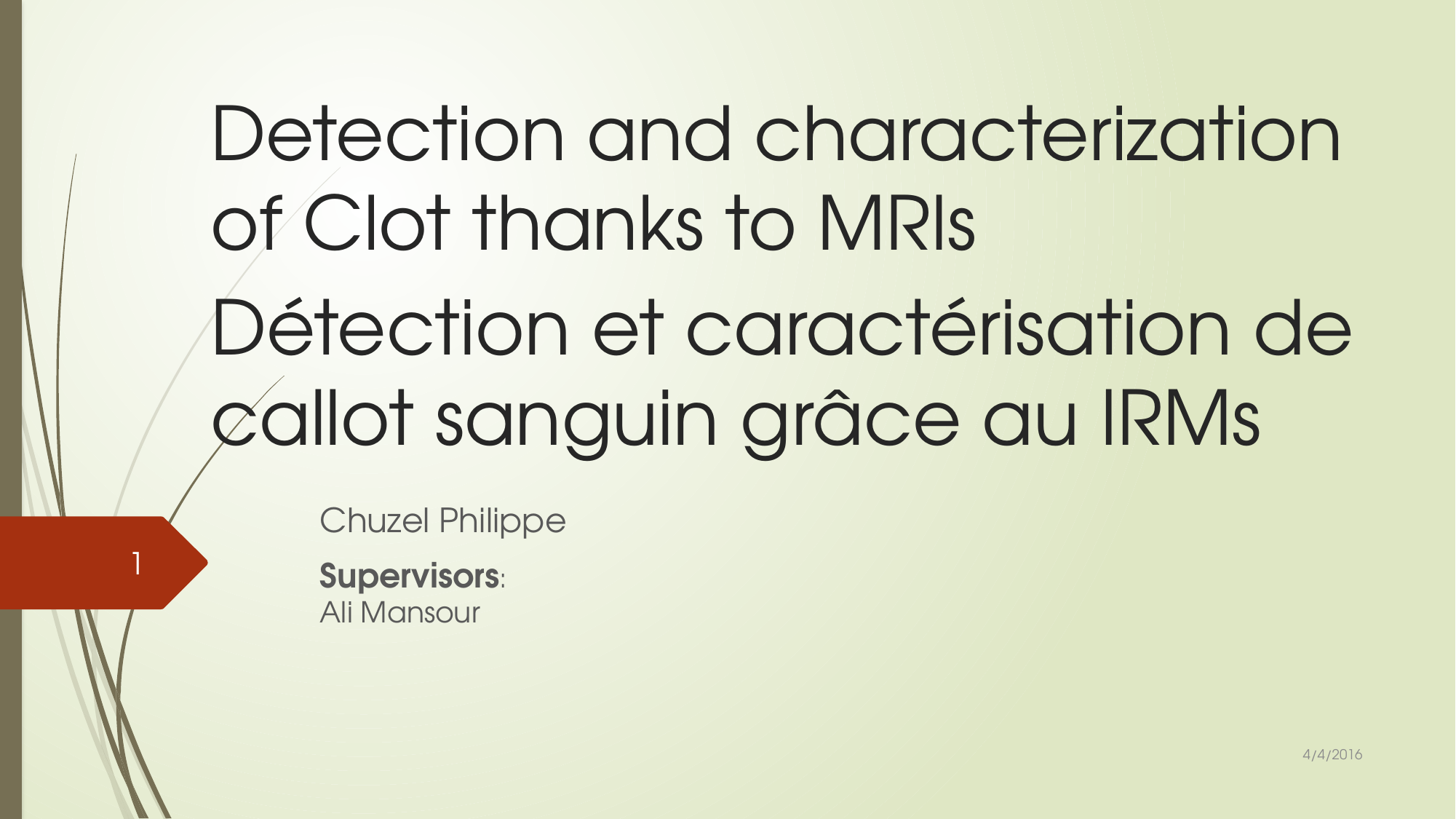

Detection and characterization of Clot thanks to MRIs
# Détection et caractérisation de callot sanguin grâce au IRMs
Chuzel Philippe
Supervisors:
Ali Mansour
1
4/4/2016